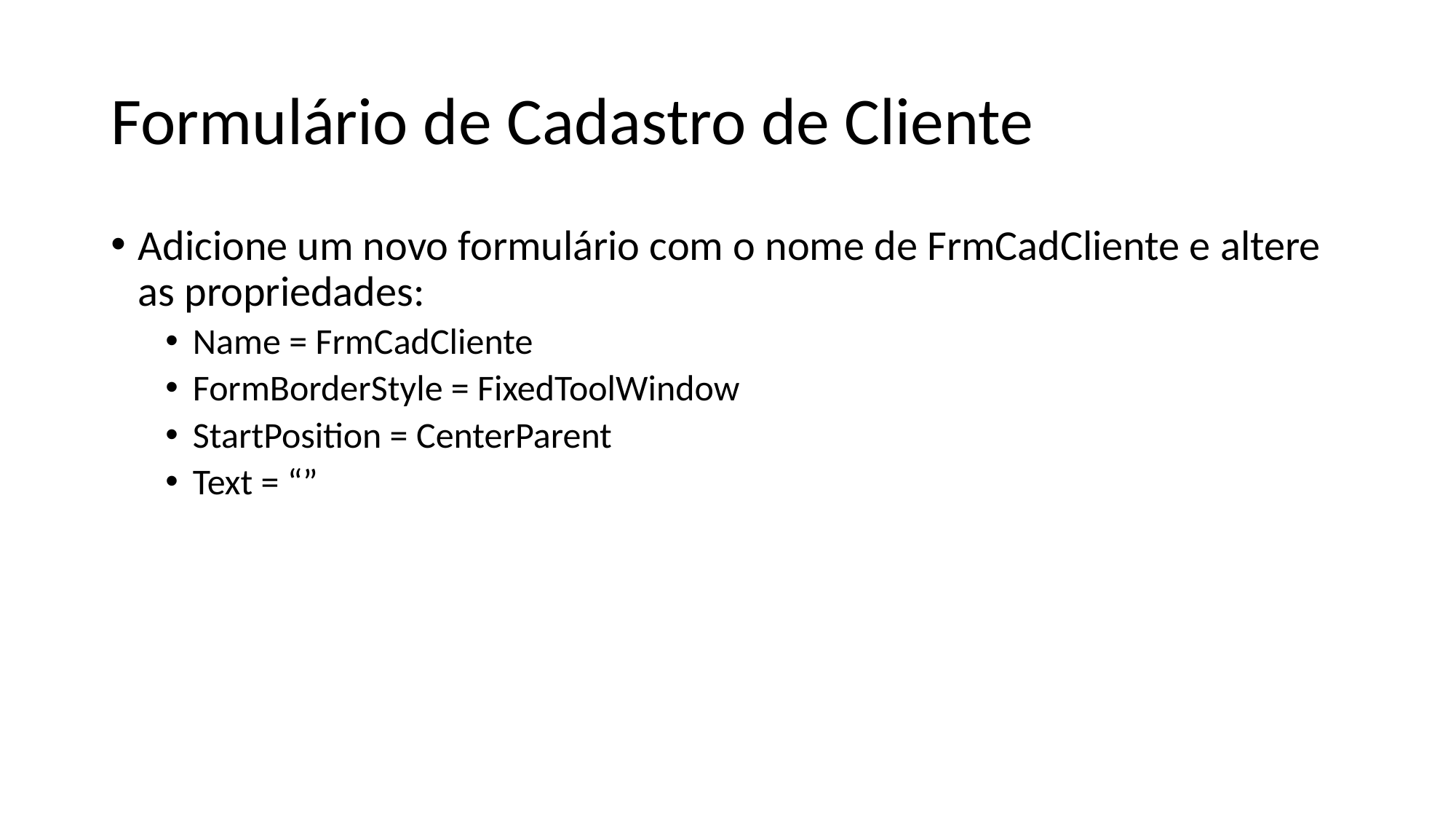

# Formulário de Cadastro de Cliente
Adicione um novo formulário com o nome de FrmCadCliente e altere as propriedades:
Name = FrmCadCliente
FormBorderStyle = FixedToolWindow
StartPosition = CenterParent
Text = “”